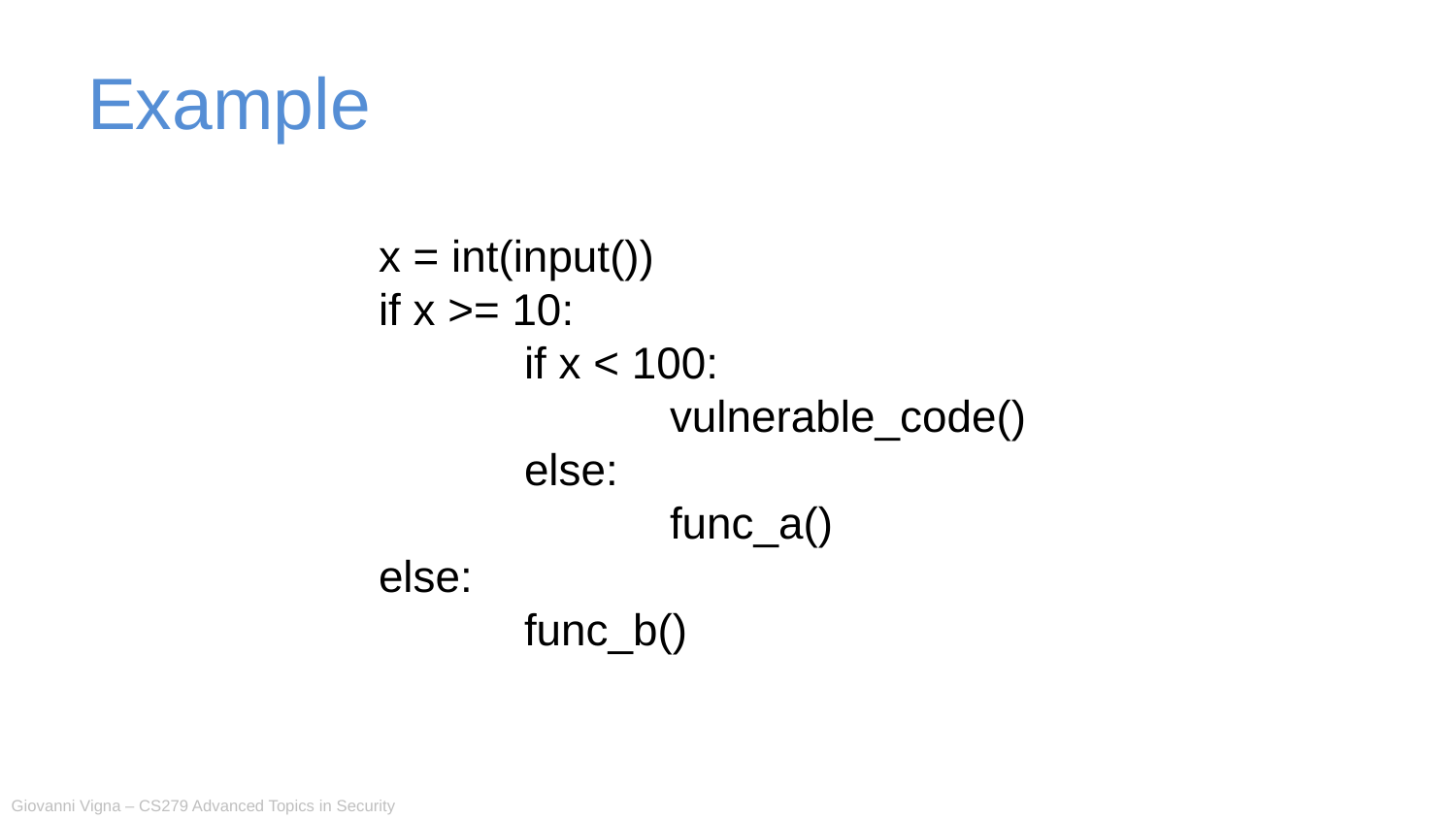

# Example
x = int(input())
if x >= 10:
	if x < 100:
		vulnerable_code()
	else:
		func_a()
else:
	func_b()